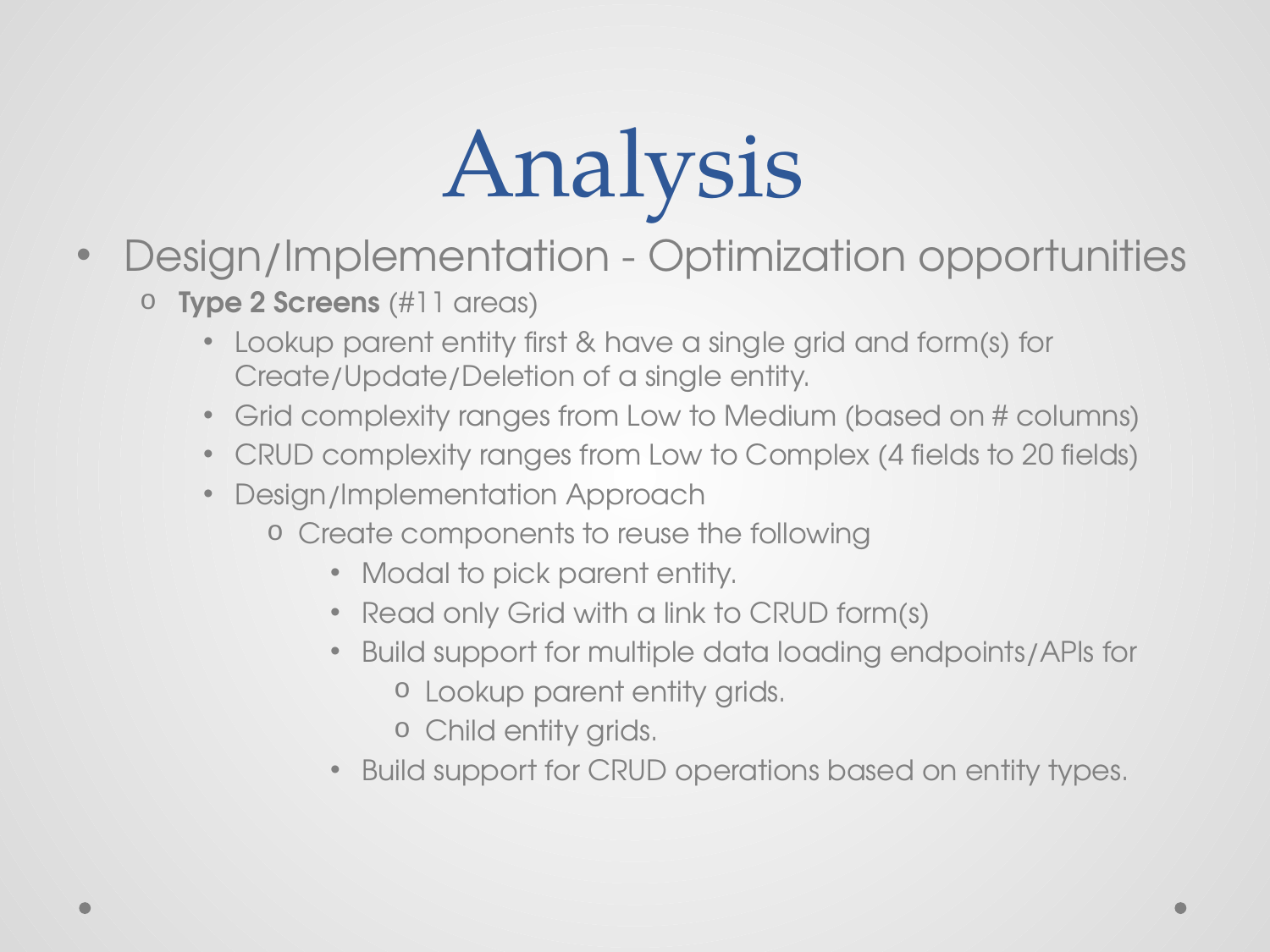

# Analysis
Design/Implementation - Optimization opportunities
Type 2 Screens (#11 areas)
Lookup parent entity first & have a single grid and form(s) for Create/Update/Deletion of a single entity.
Grid complexity ranges from Low to Medium (based on # columns)
CRUD complexity ranges from Low to Complex (4 fields to 20 fields)
Design/Implementation Approach
Create components to reuse the following
Modal to pick parent entity.
Read only Grid with a link to CRUD form(s)
Build support for multiple data loading endpoints/APIs for
Lookup parent entity grids.
Child entity grids.
Build support for CRUD operations based on entity types.